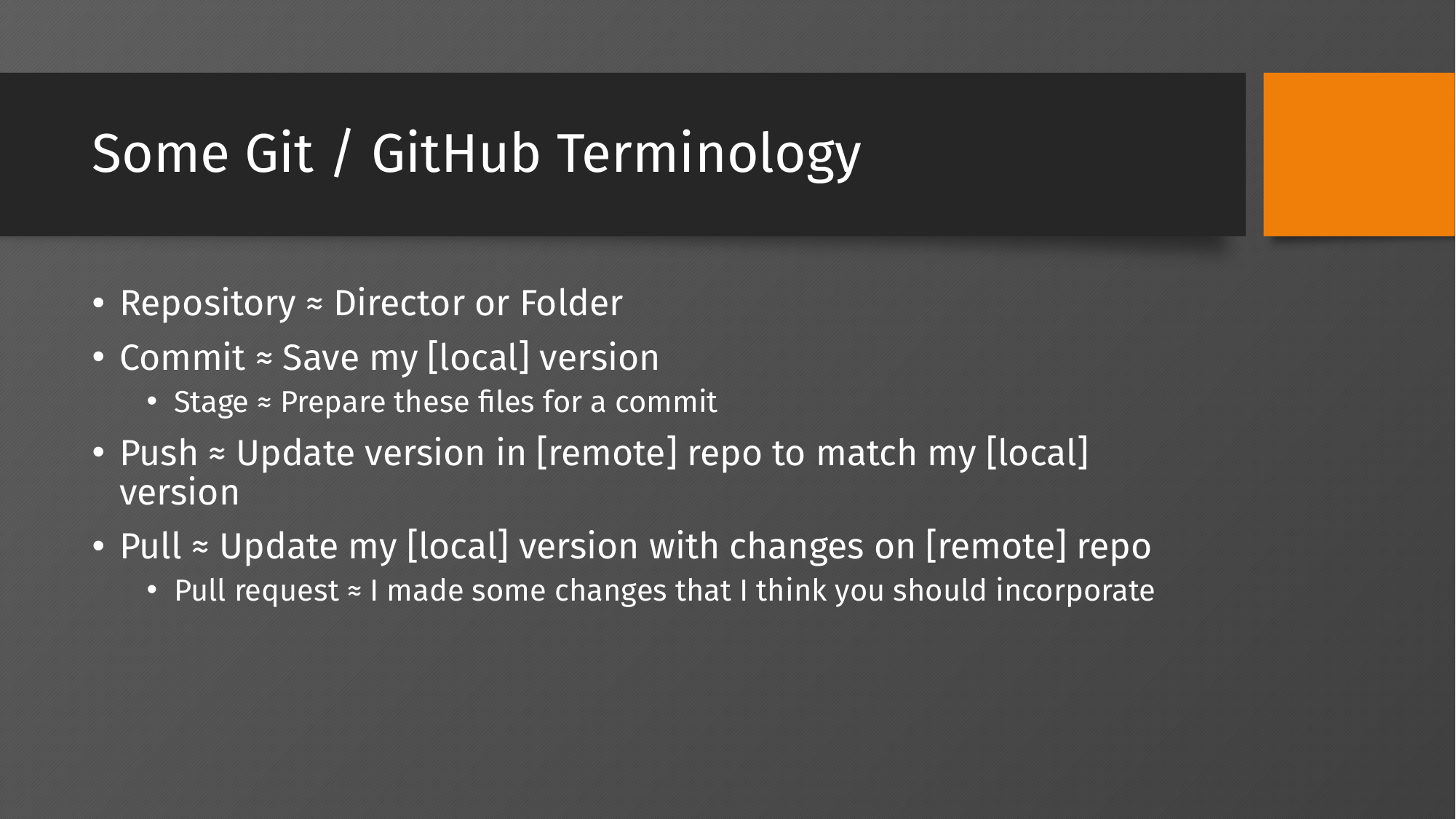

# Some Git / GitHub Terminology
Repository ≈ Director or Folder
Commit ≈ Save my [local] version
Stage ≈ Prepare these files for a commit
Push ≈ Update version in [remote] repo to match my [local] version
Pull ≈ Update my [local] version with changes on [remote] repo
Pull request ≈ I made some changes that I think you should incorporate